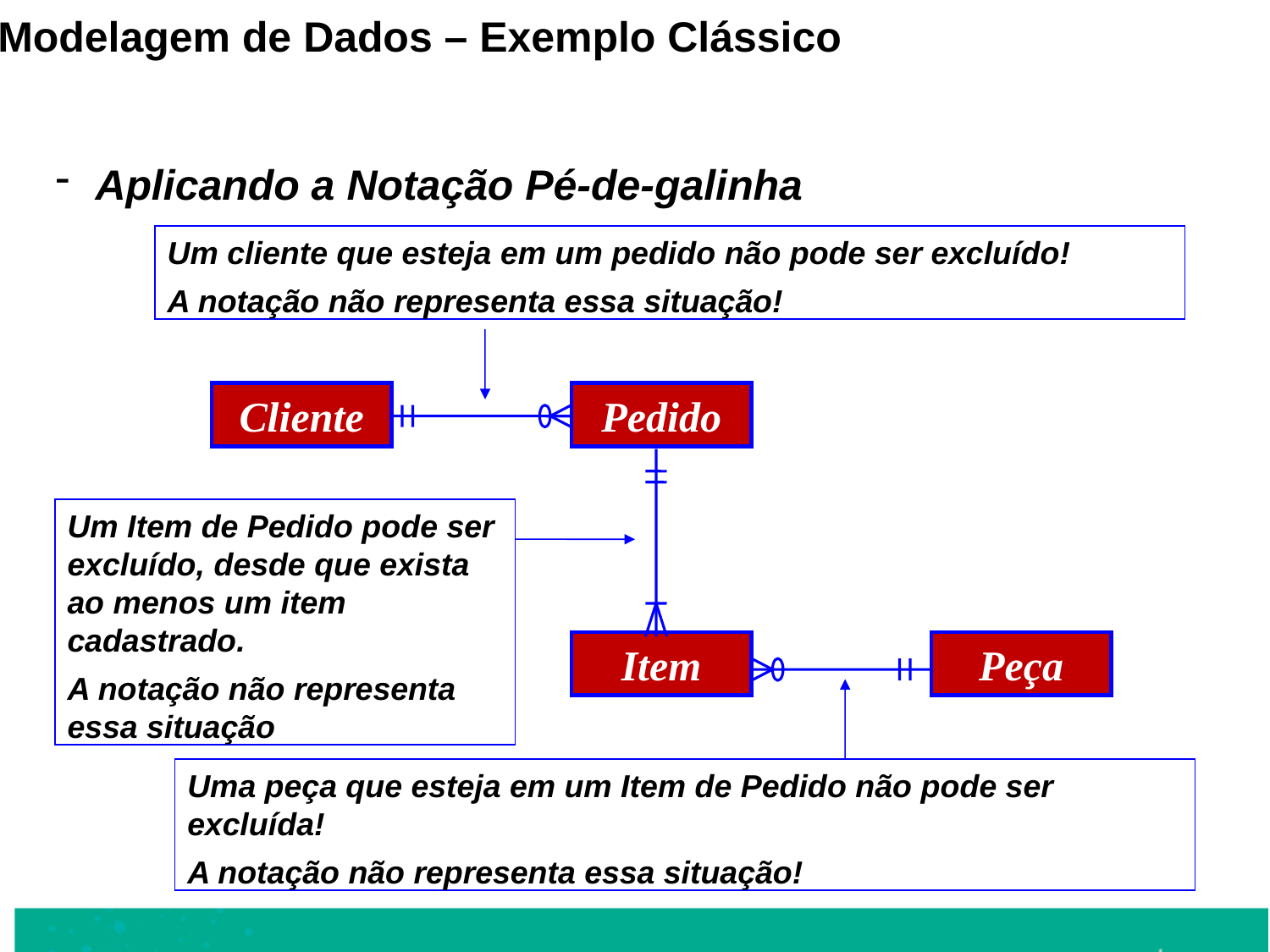

Modelagem de Dados – Exemplo Clássico
Aplicando a Notação Pé-de-galinha

Um cliente que esteja em um pedido não pode ser excluído!
A notação não representa essa situação!

Cliente
Pedido

Um Item de Pedido pode ser excluído, desde que exista ao menos um item cadastrado.
A notação não representa essa situação

Item
Peça

Uma peça que esteja em um Item de Pedido não pode ser excluída!
A notação não representa essa situação!